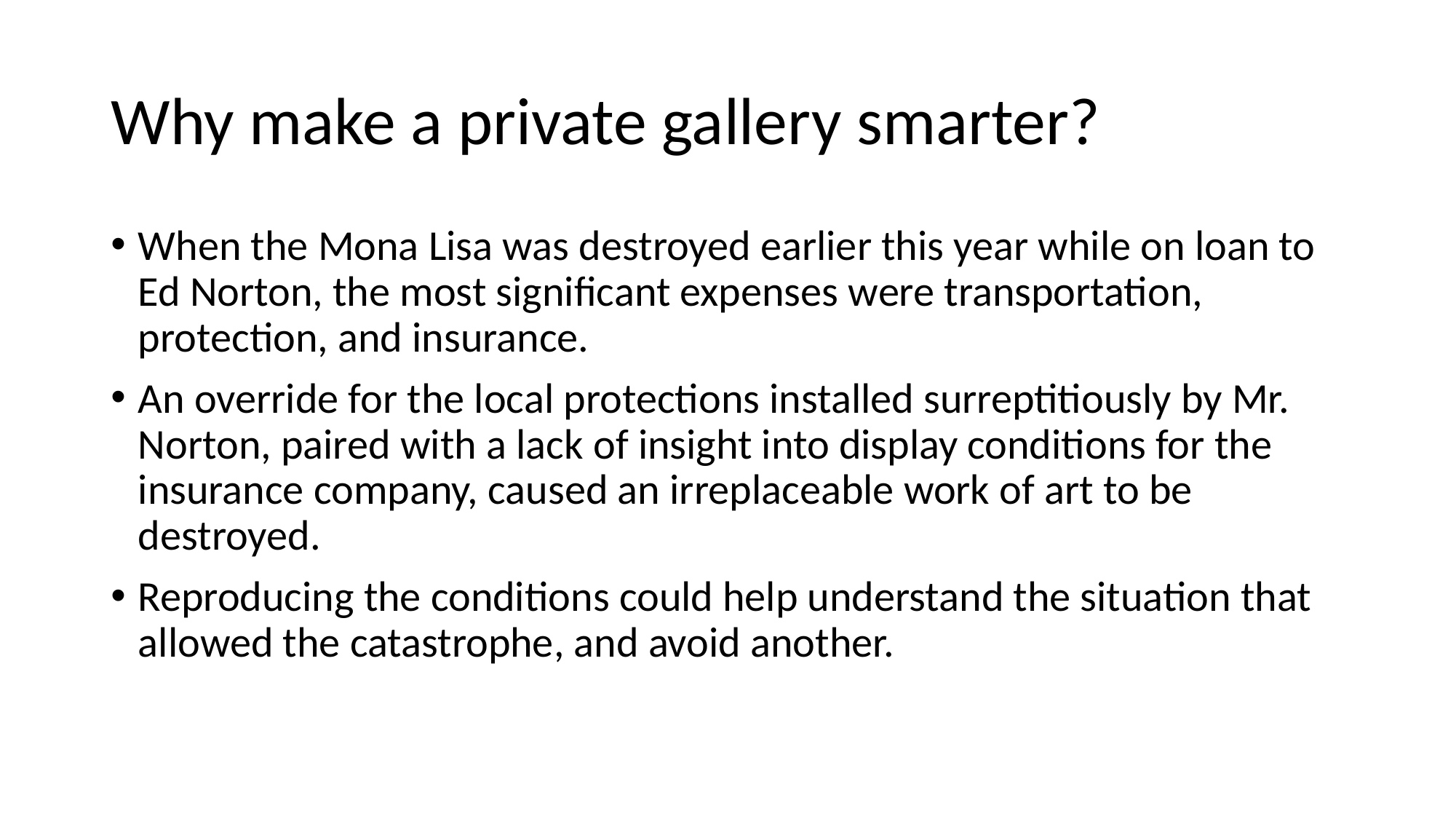

# Why make a private gallery smarter?
When the Mona Lisa was destroyed earlier this year while on loan to Ed Norton, the most significant expenses were transportation, protection, and insurance.
An override for the local protections installed surreptitiously by Mr. Norton, paired with a lack of insight into display conditions for the insurance company, caused an irreplaceable work of art to be destroyed.
Reproducing the conditions could help understand the situation that allowed the catastrophe, and avoid another.